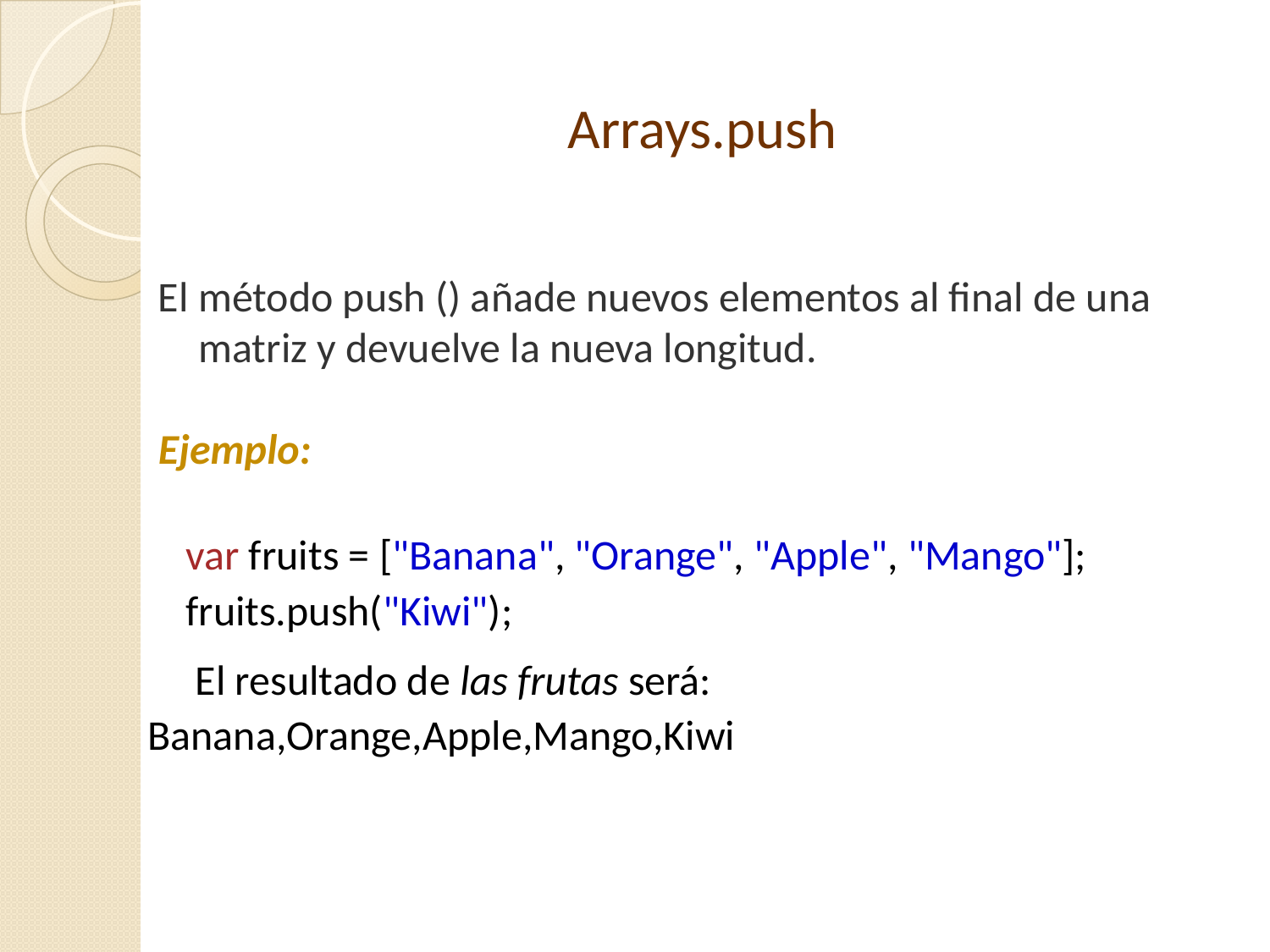

Arrays.push

El método push () añade nuevos elementos al final de una matriz y devuelve la nueva longitud.

Ejemplo:

    var fruits = ["Banana", "Orange", "Apple", "Mango"];
    fruits.push("Kiwi");
     El resultado de las frutas será:           Banana,Orange,Apple,Mango,Kiwi